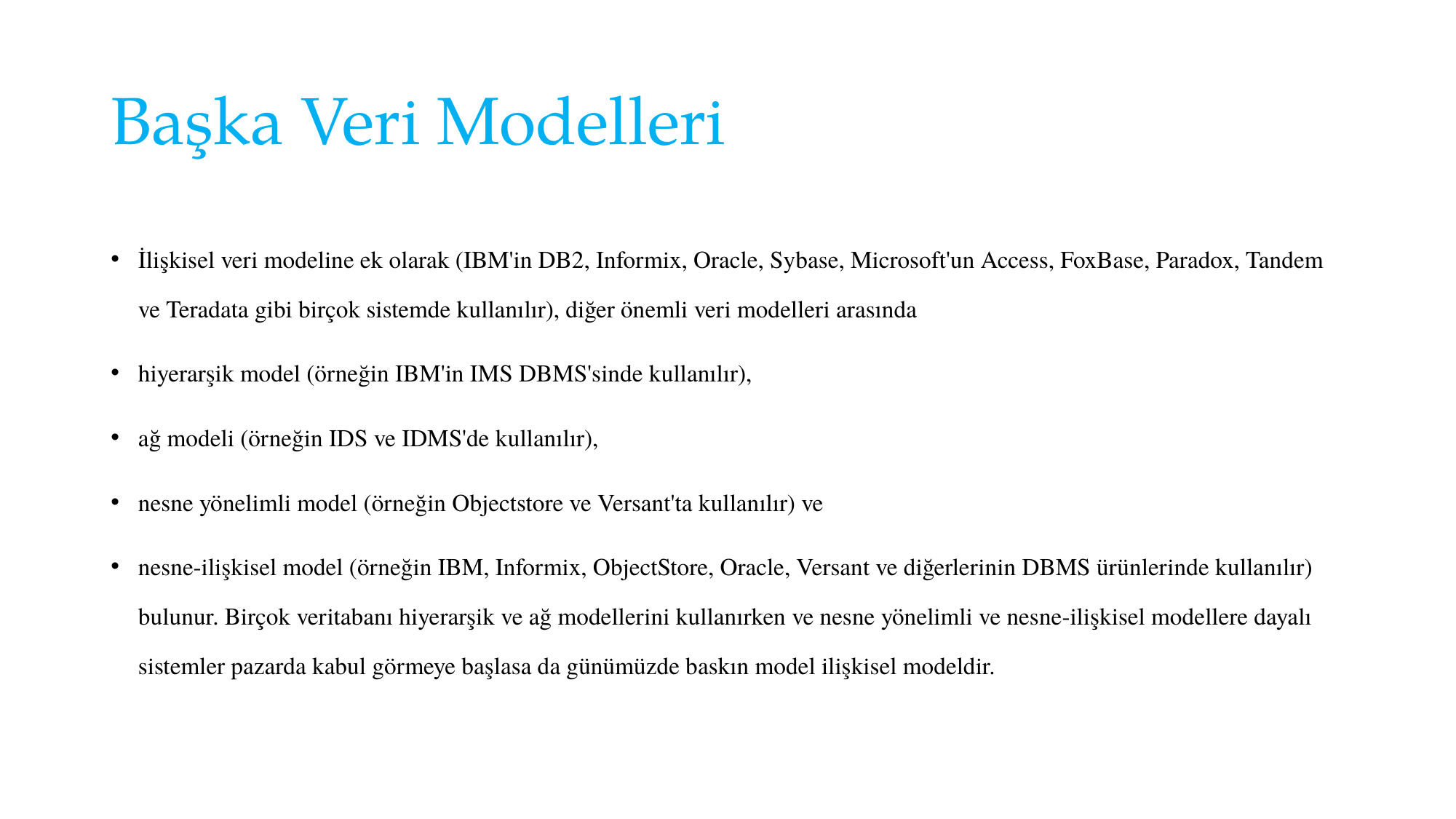

# Başka Veri Modelleri
İlişkisel veri modeline ek olarak (IBM'in DB2, Informix, Oracle, Sybase, Microsoft'un Access, FoxBase, Paradox, Tandem ve Teradata gibi birçok sistemde kullanılır), diğer önemli veri modelleri arasında
hiyerarşik model (örneğin IBM'in IMS DBMS'sinde kullanılır),
ağ modeli (örneğin IDS ve IDMS'de kullanılır),
nesne yönelimli model (örneğin Objectstore ve Versant'ta kullanılır) ve
nesne-ilişkisel model (örneğin IBM, Informix, ObjectStore, Oracle, Versant ve diğerlerinin DBMS ürünlerinde kullanılır) bulunur. Birçok veritabanı hiyerarşik ve ağ modellerini kullanırken ve nesne yönelimli ve nesne-ilişkisel modellere dayalı sistemler pazarda kabul görmeye başlasa da günümüzde baskın model ilişkisel modeldir.